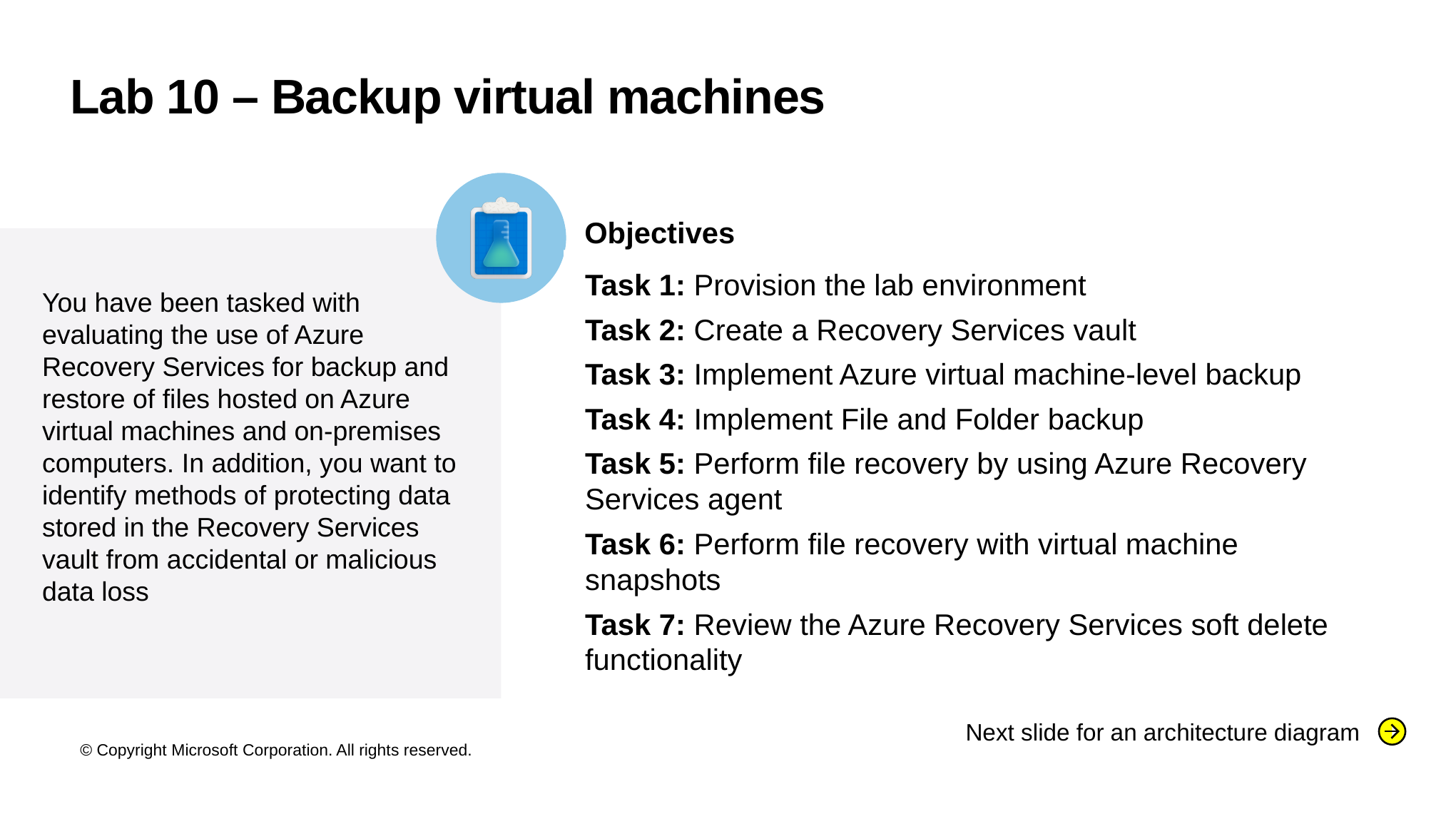

# Lab 10 – Backup virtual machines
Objectives
Task 1: Provision the lab environment
Task 2: Create a Recovery Services vault
Task 3: Implement Azure virtual machine-level backup
Task 4: Implement File and Folder backup
Task 5: Perform file recovery by using Azure Recovery Services agent
Task 6: Perform file recovery with virtual machine snapshots
Task 7: Review the Azure Recovery Services soft delete functionality

You have been tasked with evaluating the use of Azure Recovery Services for backup and restore of files hosted on Azure virtual machines and on-premises computers. In addition, you want to identify methods of protecting data stored in the Recovery Services vault from accidental or malicious data loss
Next slide for an architecture diagram